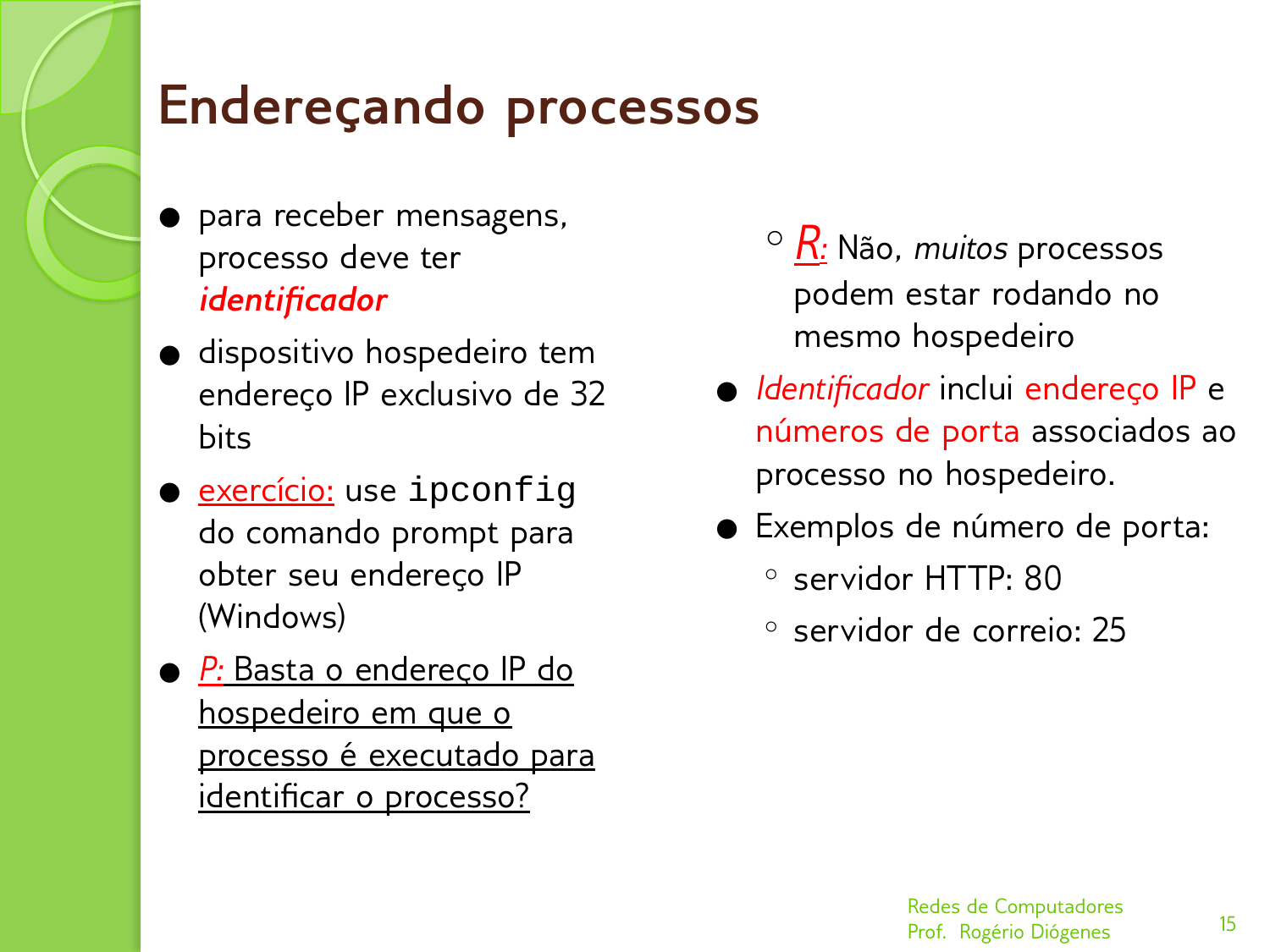

# Endereçando processos

R: Não, muitos processos podem estar rodando no mesmo hospedeiro
Identificador inclui endereço IP e números de porta associados ao processo no hospedeiro.
Exemplos de número de porta:
servidor HTTP: 80
servidor de correio: 25
para receber mensagens, processo deve ter identificador
dispositivo hospedeiro tem endereço IP exclusivo de 32 bits
exercício: use ipconfig do comando prompt para obter seu endereço IP (Windows)
P: Basta o endereço IP do hospedeiro em que o processo é executado para identificar o processo?

15
Redes de Computadores
Prof.  Rogério Diógenes